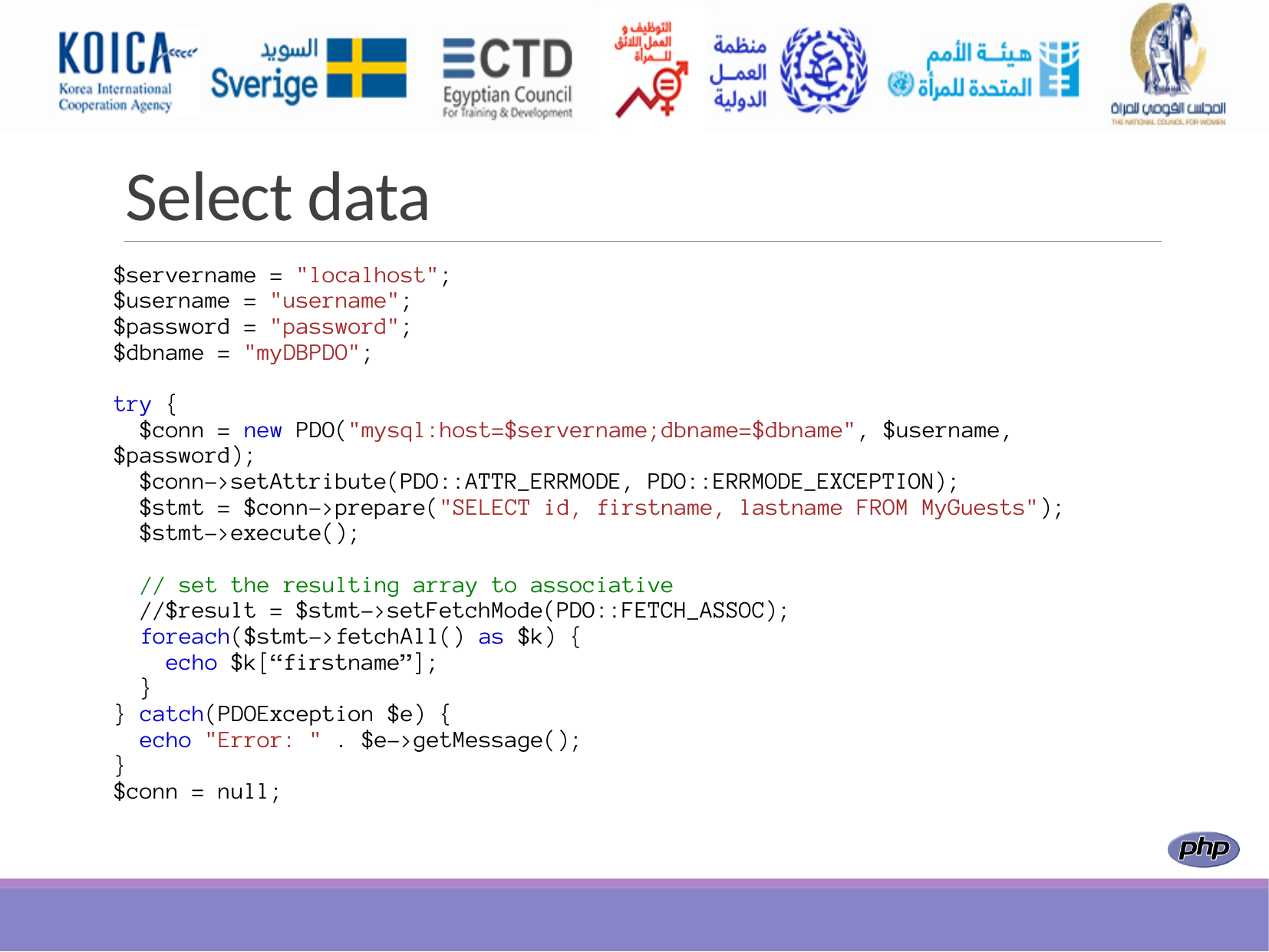

# Select data
$servername = "localhost";
$username = "username";
$password = "password";
$dbname = "myDBPDO";
try {
  $conn = new PDO("mysql:host=$servername;dbname=$dbname", $username, $password);
  $conn->setAttribute(PDO::ATTR_ERRMODE, PDO::ERRMODE_EXCEPTION);
  $stmt = $conn->prepare("SELECT id, firstname, lastname FROM MyGuests");
  $stmt->execute();
  // set the resulting array to associative
  //$result = $stmt->setFetchMode(PDO::FETCH_ASSOC);
  foreach($stmt->fetchAll() as $k) {
    echo $k[“firstname”];
  }
} catch(PDOException $e) {
  echo "Error: " . $e->getMessage();
}
$conn = null;